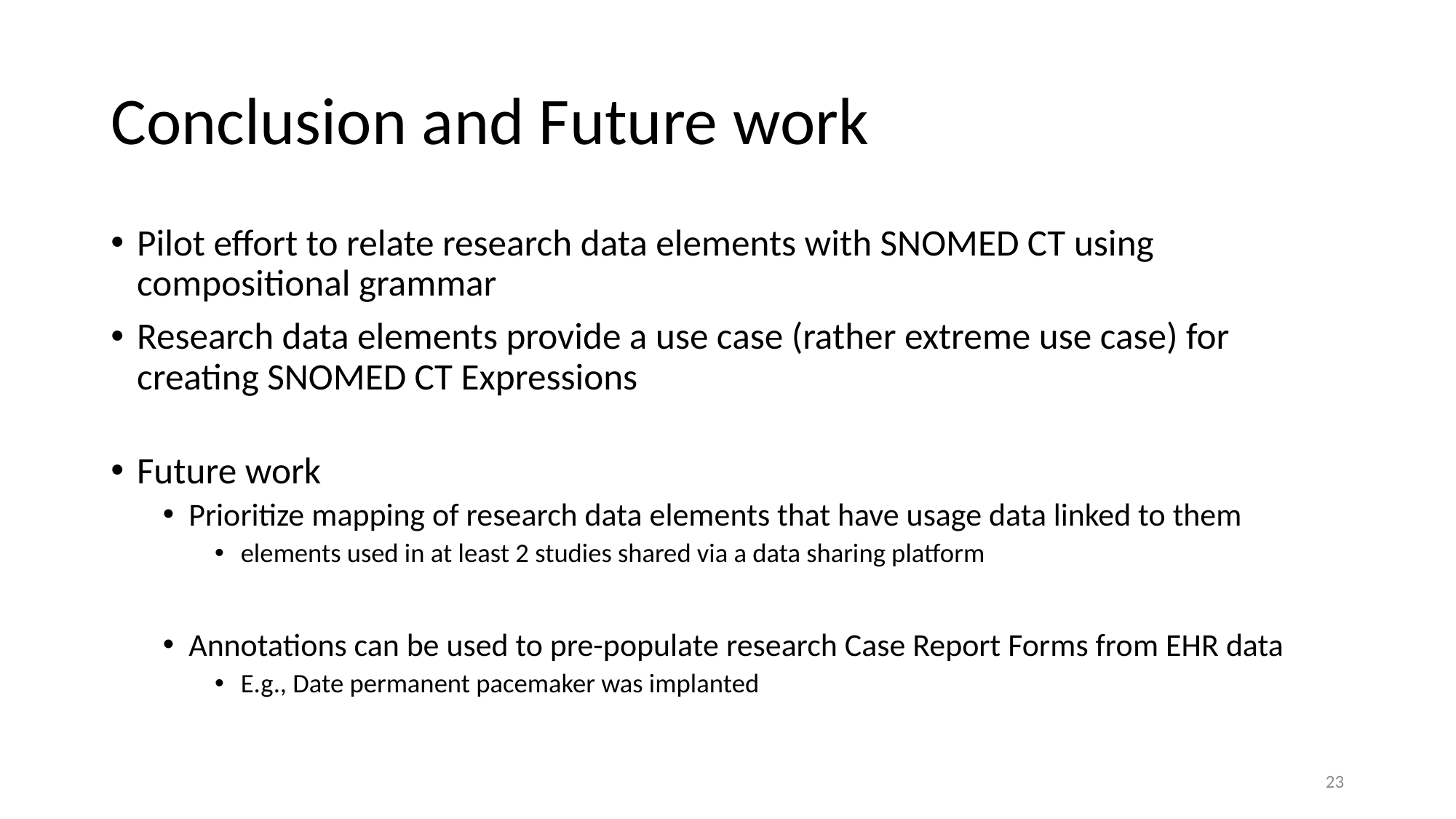

# Conclusion and Future work
Pilot effort to relate research data elements with SNOMED CT using compositional grammar
Research data elements provide a use case (rather extreme use case) for creating SNOMED CT Expressions
Future work
Prioritize mapping of research data elements that have usage data linked to them
elements used in at least 2 studies shared via a data sharing platform

Annotations can be used to pre-populate research Case Report Forms from EHR data
E.g., Date permanent pacemaker was implanted

23